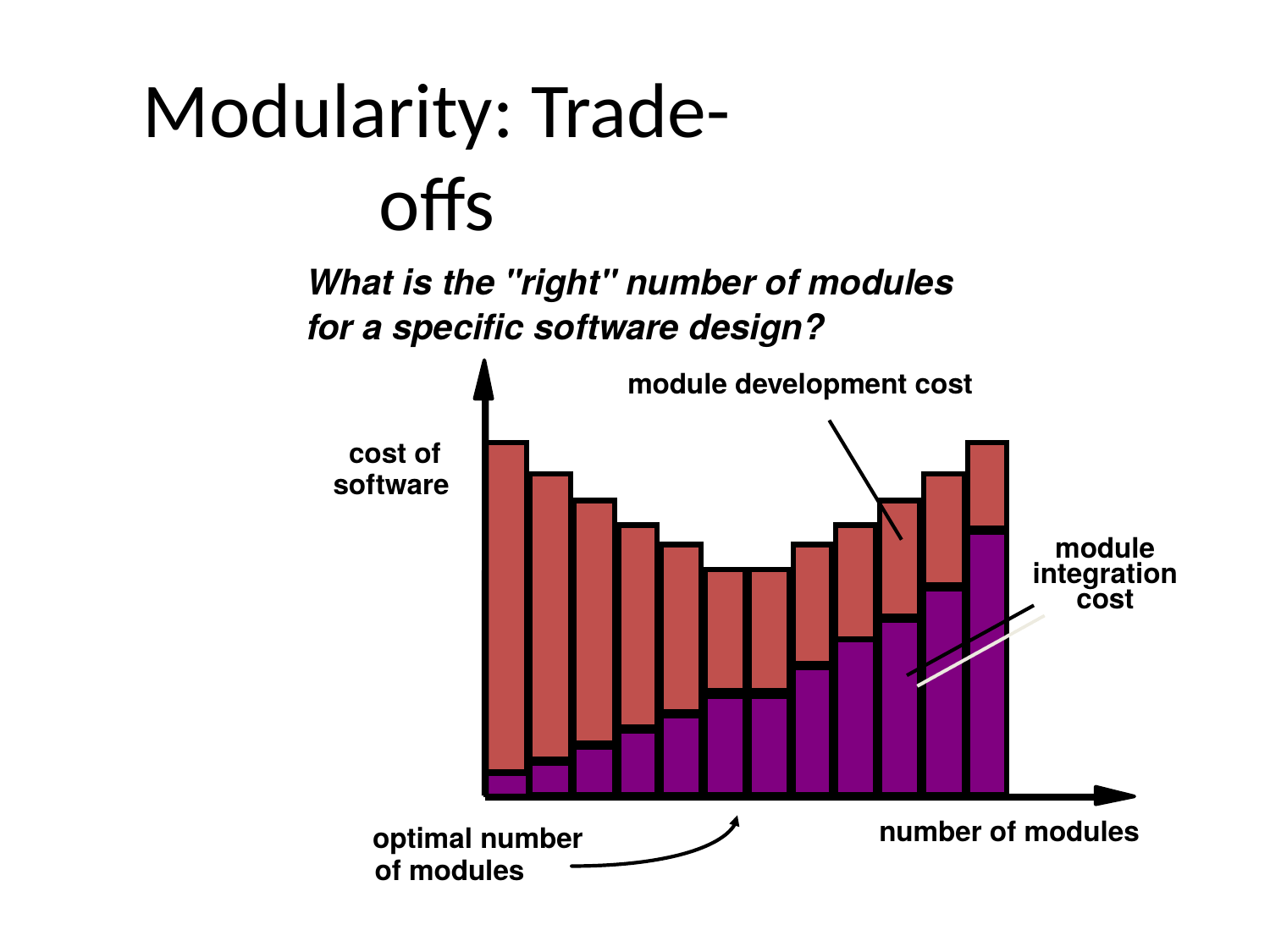

# Modularity: Trade-offs
What is the "right" number of modules
for a specific software design?
module development cost

      cost of

    software

module
integration
cost

number of modules
optimal number

   of modules